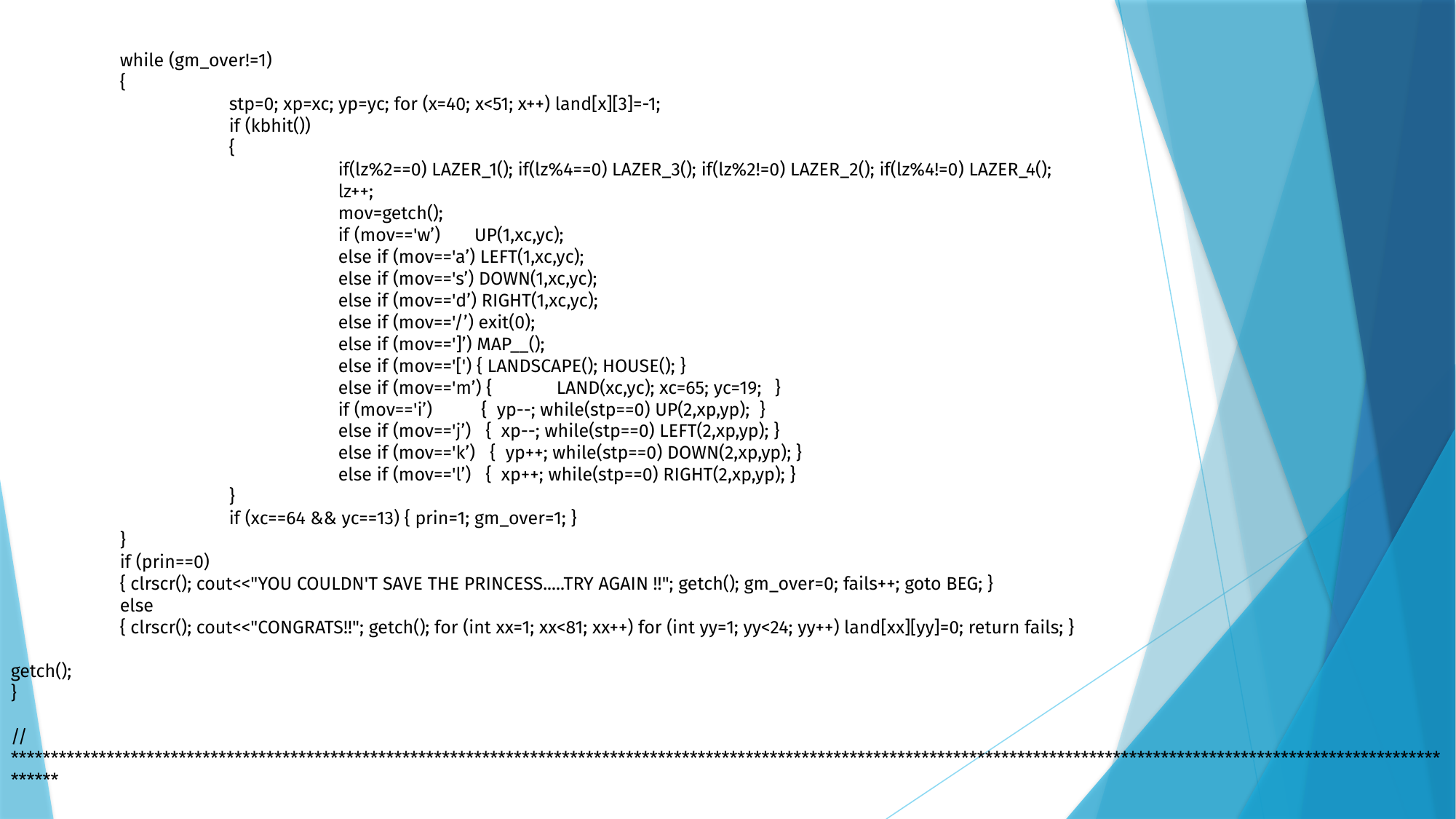

while (gm_over!=1)
	{
		stp=0; xp=xc; yp=yc; for (x=40; x<51; x++) land[x][3]=-1;
		if (kbhit())
		{
			if(lz%2==0) LAZER_1(); if(lz%4==0) LAZER_3(); if(lz%2!=0) LAZER_2(); if(lz%4!=0) LAZER_4();
			lz++;
			mov=getch();
			if (mov=='w’)       UP(1,xc,yc);
			else if (mov=='a’) LEFT(1,xc,yc);
			else if (mov=='s’) DOWN(1,xc,yc);
			else if (mov=='d’) RIGHT(1,xc,yc);
			else if (mov=='/’) exit(0);
			else if (mov==']’) MAP__();
			else if (mov=='[') { LANDSCAPE(); HOUSE(); }
			else if (mov=='m’) {	LAND(xc,yc); xc=65; yc=19;	}
			if (mov=='i’)          {  yp--; while(stp==0) UP(2,xp,yp);  }
			else if (mov=='j’)   {  xp--; while(stp==0) LEFT(2,xp,yp); }
			else if (mov=='k’)   {  yp++; while(stp==0) DOWN(2,xp,yp); }
			else if (mov=='l’)   {  xp++; while(stp==0) RIGHT(2,xp,yp); }
		}
		if (xc==64 && yc==13) { prin=1; gm_over=1; }
	}
	if (prin==0)
	{ clrscr(); cout<<"YOU COULDN'T SAVE THE PRINCESS.....TRY AGAIN !!"; getch(); gm_over=0; fails++; goto BEG; }
	else
	{ clrscr(); cout<<"CONGRATS!!"; getch(); for (int xx=1; xx<81; xx++) for (int yy=1; yy<24; yy++) land[xx][yy]=0; return fails; }

getch();
}

// *****************************************************************************************************************************************************************************************